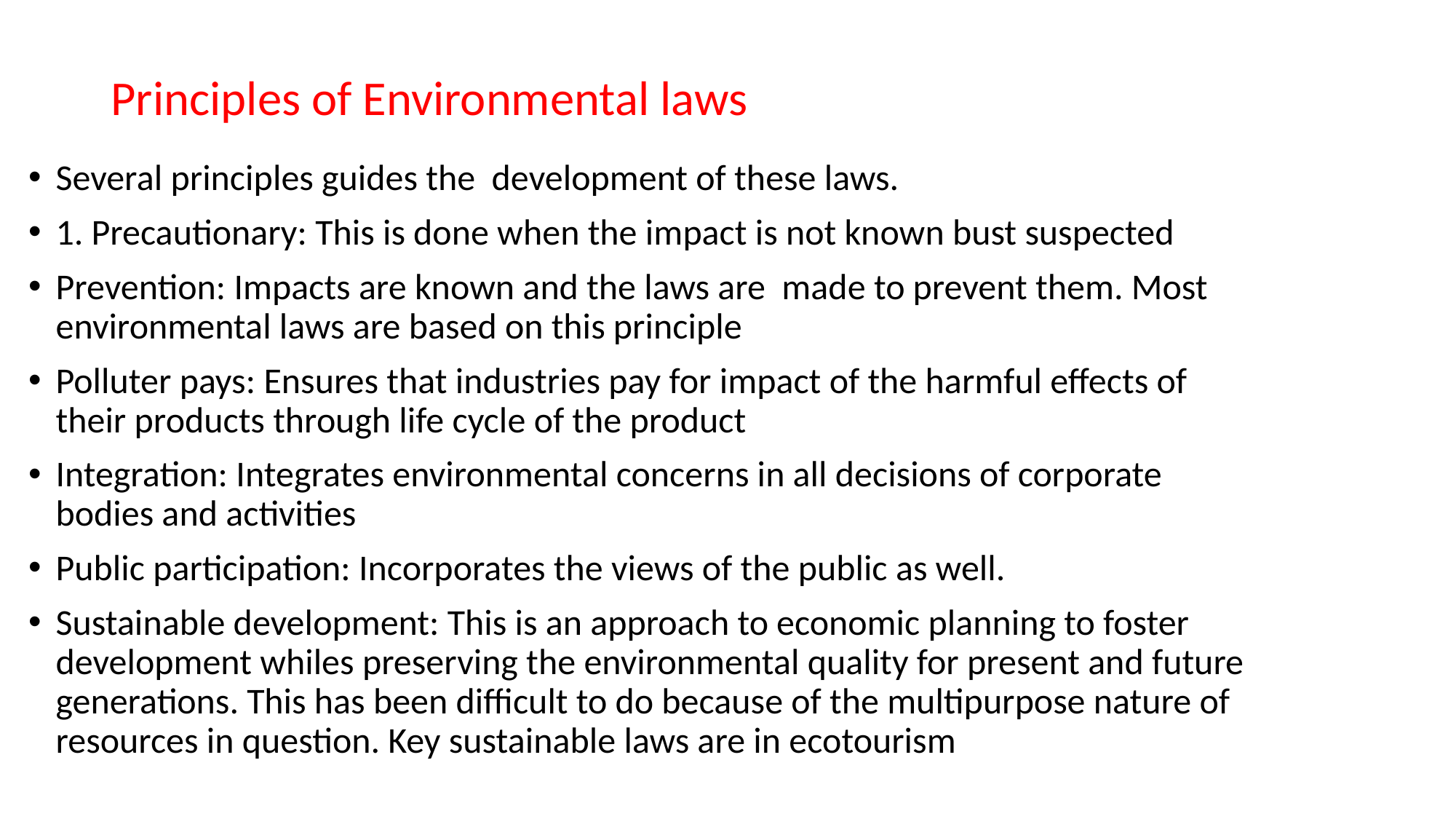

# Principles of Environmental laws
Several principles guides the  development of these laws.
1. Precautionary: This is done when the impact is not known bust suspected
Prevention: Impacts are known and the laws are  made to prevent them. Most environmental laws are based on this principle
Polluter pays: Ensures that industries pay for impact of the harmful effects of their products through life cycle of the product
Integration: Integrates environmental concerns in all decisions of corporate bodies and activities
Public participation: Incorporates the views of the public as well.
Sustainable development: This is an approach to economic planning to foster development whiles preserving the environmental quality for present and future generations. This has been difficult to do because of the multipurpose nature of resources in question. Key sustainable laws are in ecotourism